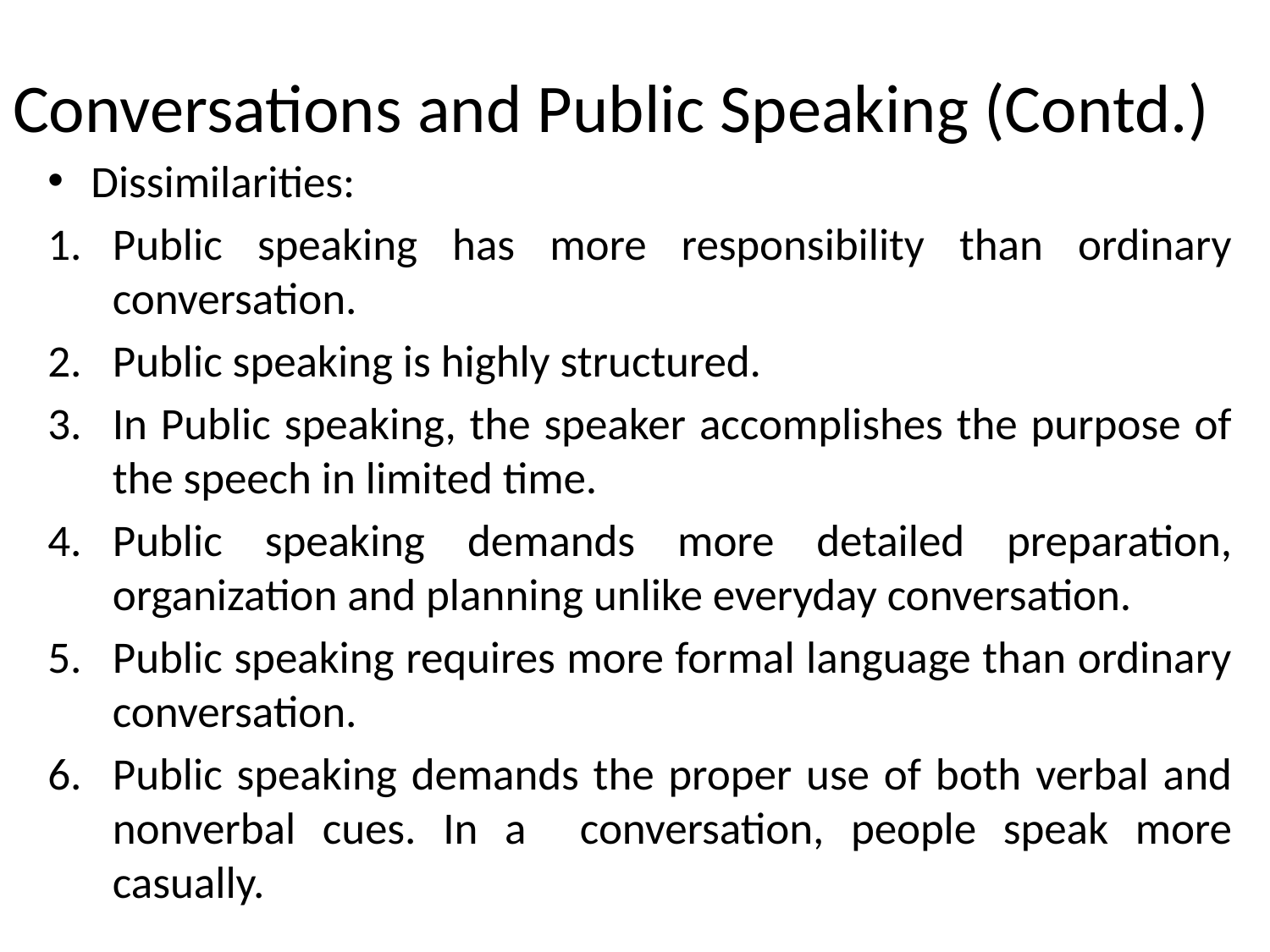

# Conversations and Public Speaking (Contd.)
Dissimilarities:
Public speaking has more responsibility than ordinary conversation.
Public speaking is highly structured.
In Public speaking, the speaker accomplishes the purpose of the speech in limited time.
Public speaking demands more detailed preparation, organization and planning unlike everyday conversation.
Public speaking requires more formal language than ordinary conversation.
Public speaking demands the proper use of both verbal and nonverbal cues. In a  conversation, people speak more casually.